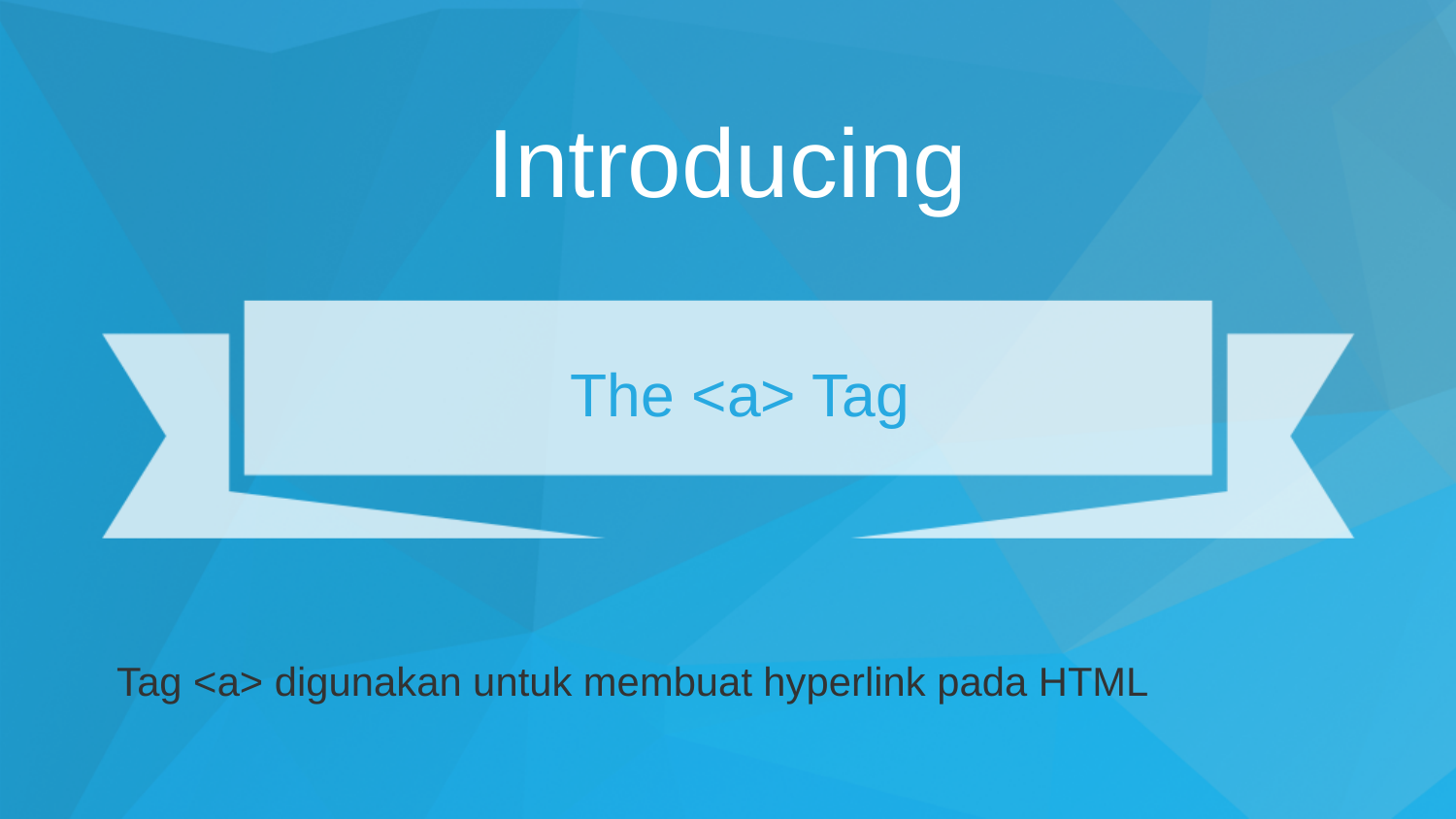

# The <a> Tag
Tag <a> digunakan untuk membuat hyperlink pada HTML